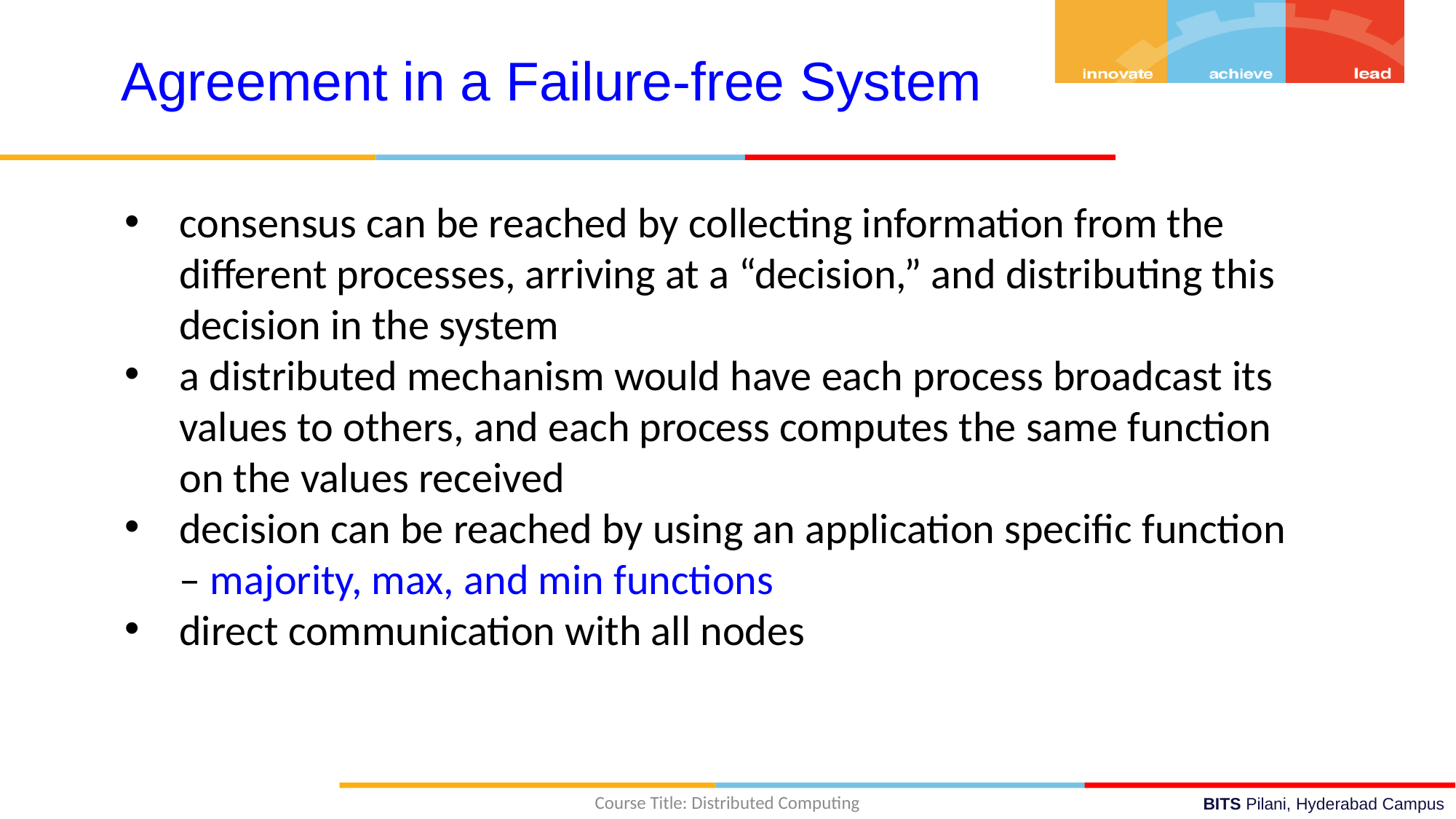

Agreement in a Failure-free System
consensus can be reached by collecting information from the different processes, arriving at a “decision,” and distributing this decision in the system
a distributed mechanism would have each process broadcast its values to others, and each process computes the same function on the values received
decision can be reached by using an application specific function – majority, max, and min functions
direct communication with all nodes

Course Title: Distributed Computing